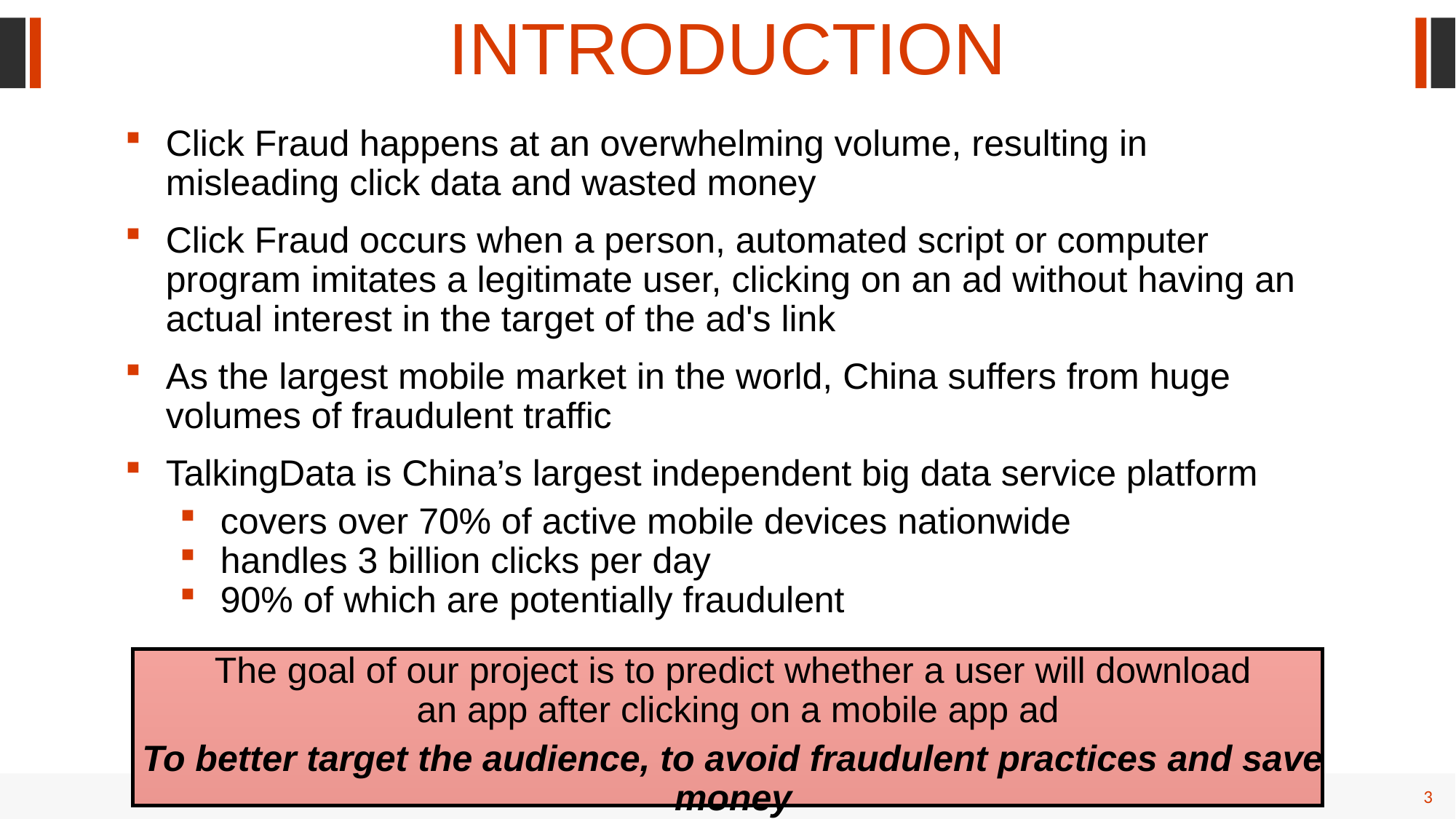

INTRODUCTION

Click Fraud happens at an overwhelming volume, resulting in misleading click data and wasted money
Click Fraud occurs when a person, automated script or computer program imitates a legitimate user, clicking on an ad without having an actual interest in the target of the ad's link
As the largest mobile market in the world, China suffers from huge volumes of fraudulent traffic
TalkingData is China’s largest independent big data service platform
covers over 70% of active mobile devices nationwide
handles 3 billion clicks per day
90% of which are potentially fraudulent

The goal of our project is to predict whether a user will download
 an app after clicking on a mobile app ad
To better target the audience, to avoid fraudulent practices and save money